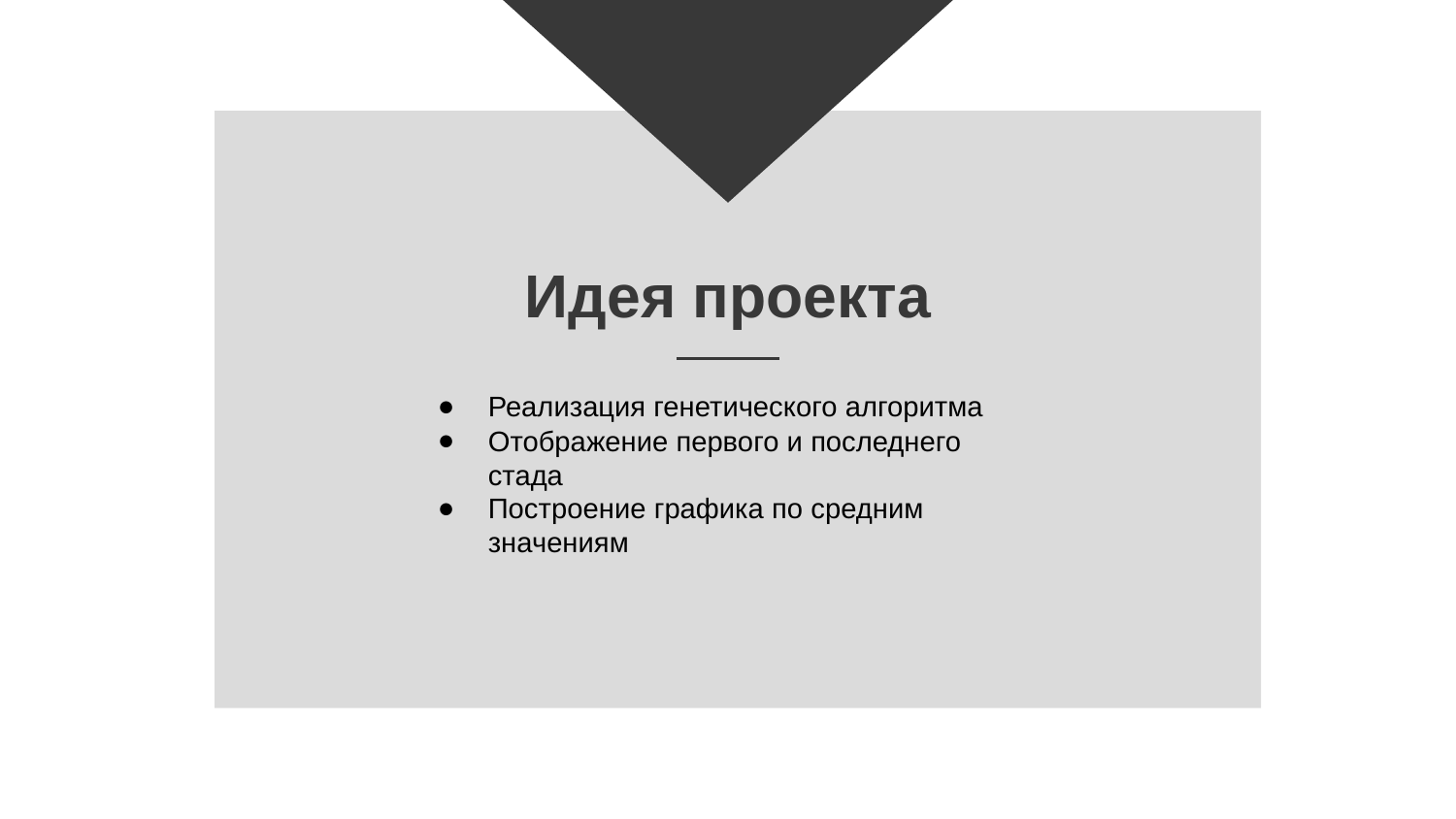

# Идея проекта
Реализация генетического алгоритма
Отображение первого и последнего стада
Построение графика по средним значениям